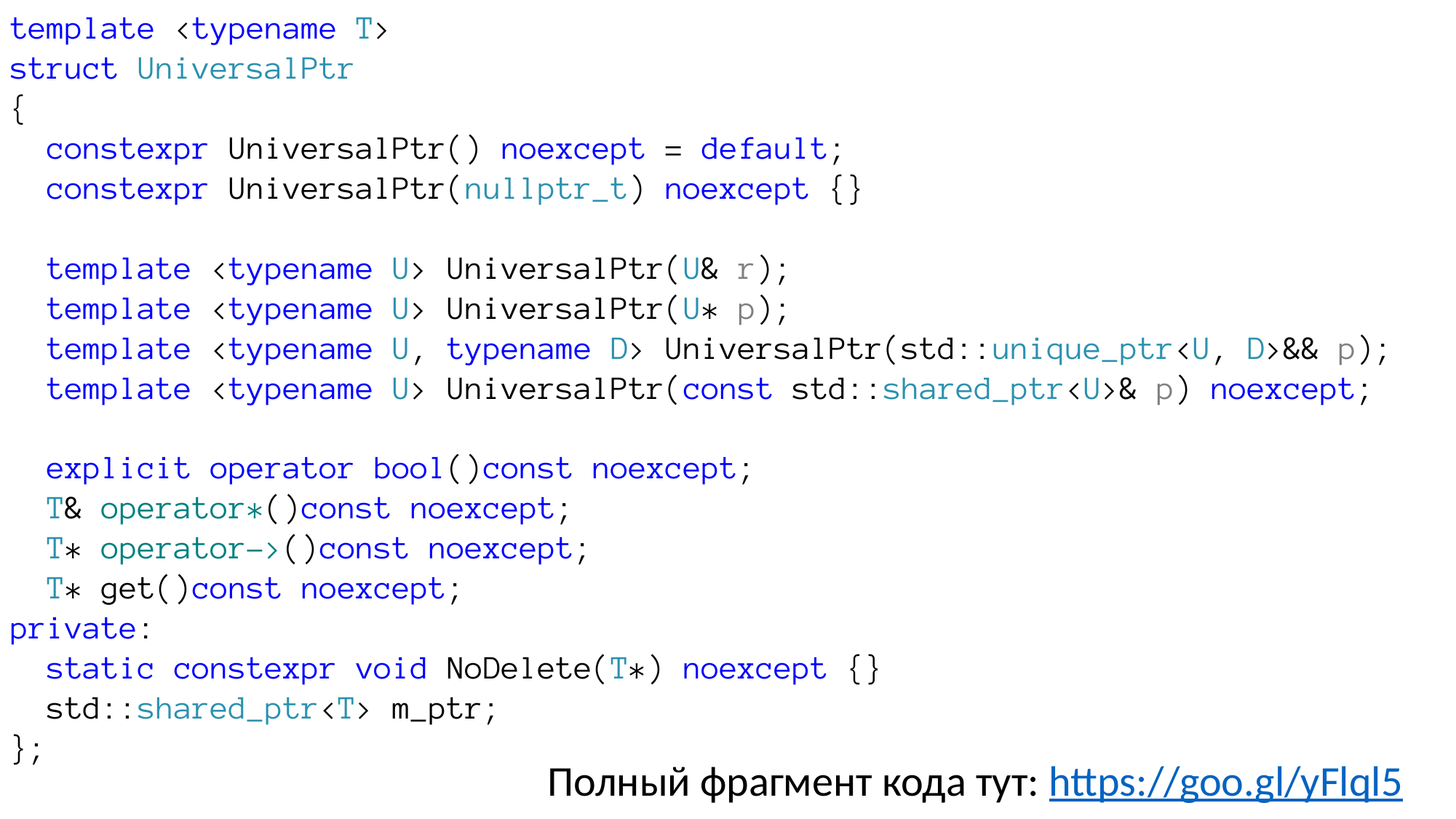

template <typename T>
struct UniversalPtr
{
  constexpr UniversalPtr() noexcept = default;
  constexpr UniversalPtr(nullptr_t) noexcept {}

  template <typename U> UniversalPtr(U& r);
  template <typename U> UniversalPtr(U* p);
  template <typename U, typename D> UniversalPtr(std::unique_ptr<U, D>&& p);
  template <typename U> UniversalPtr(const std::shared_ptr<U>& p) noexcept;

  explicit operator bool()const noexcept;
  T& operator*()const noexcept;
  T* operator->()const noexcept;
  T* get()const noexcept;
private:
  static constexpr void NoDelete(T*) noexcept {}
  std::shared_ptr<T> m_ptr;
};
Полный фрагмент кода тут: https://goo.gl/yFlql5